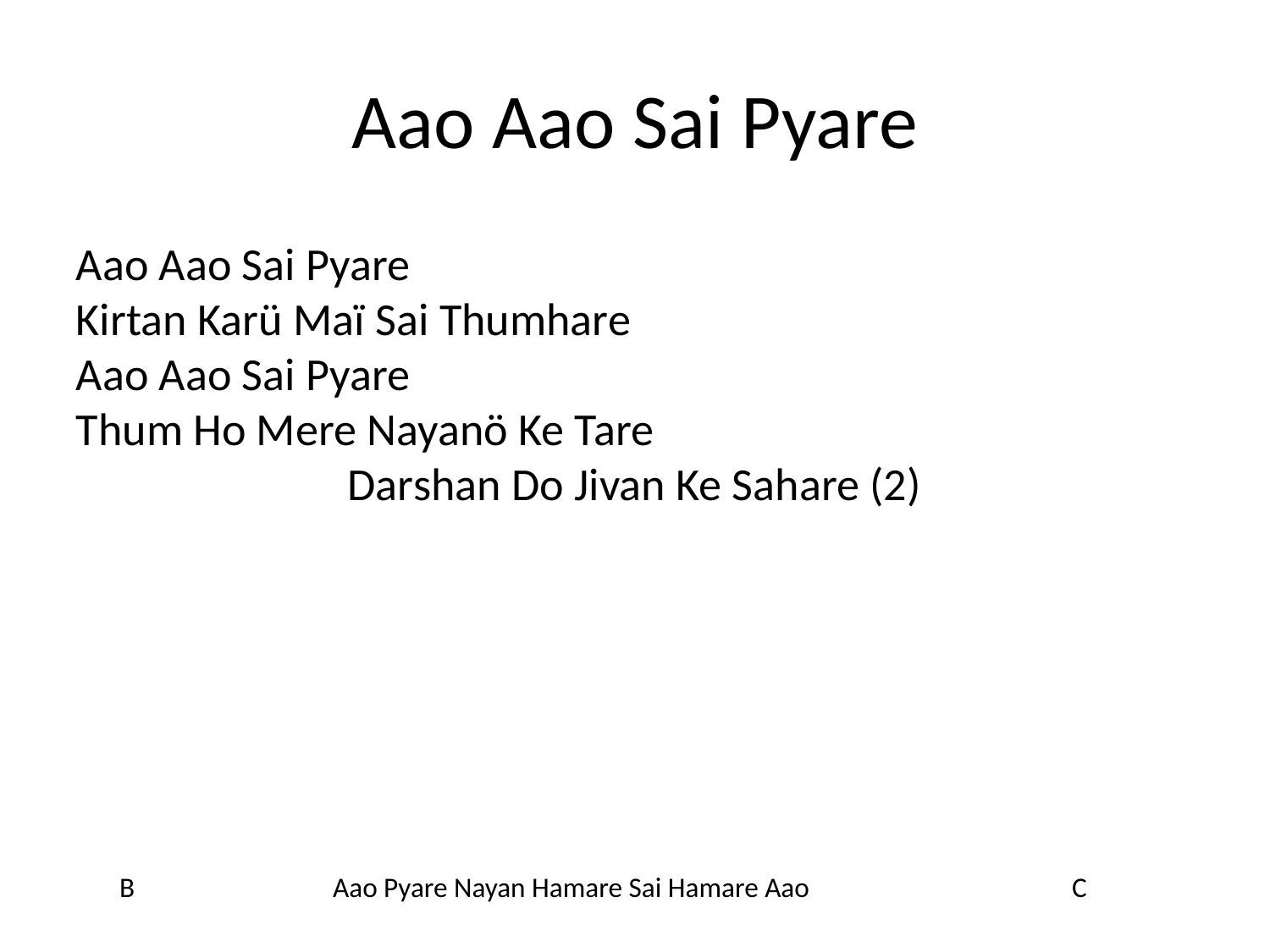

# Aao Aao Sai Pyare

Aao Aao Sai Pyare
Kirtan Karü Maï Sai Thumhare
Aao Aao Sai Pyare
Thum Ho Mere Nayanö Ke Tare
Darshan Do Jivan Ke Sahare (2)

B

Aao Pyare Nayan Hamare Sai Hamare Aao

C